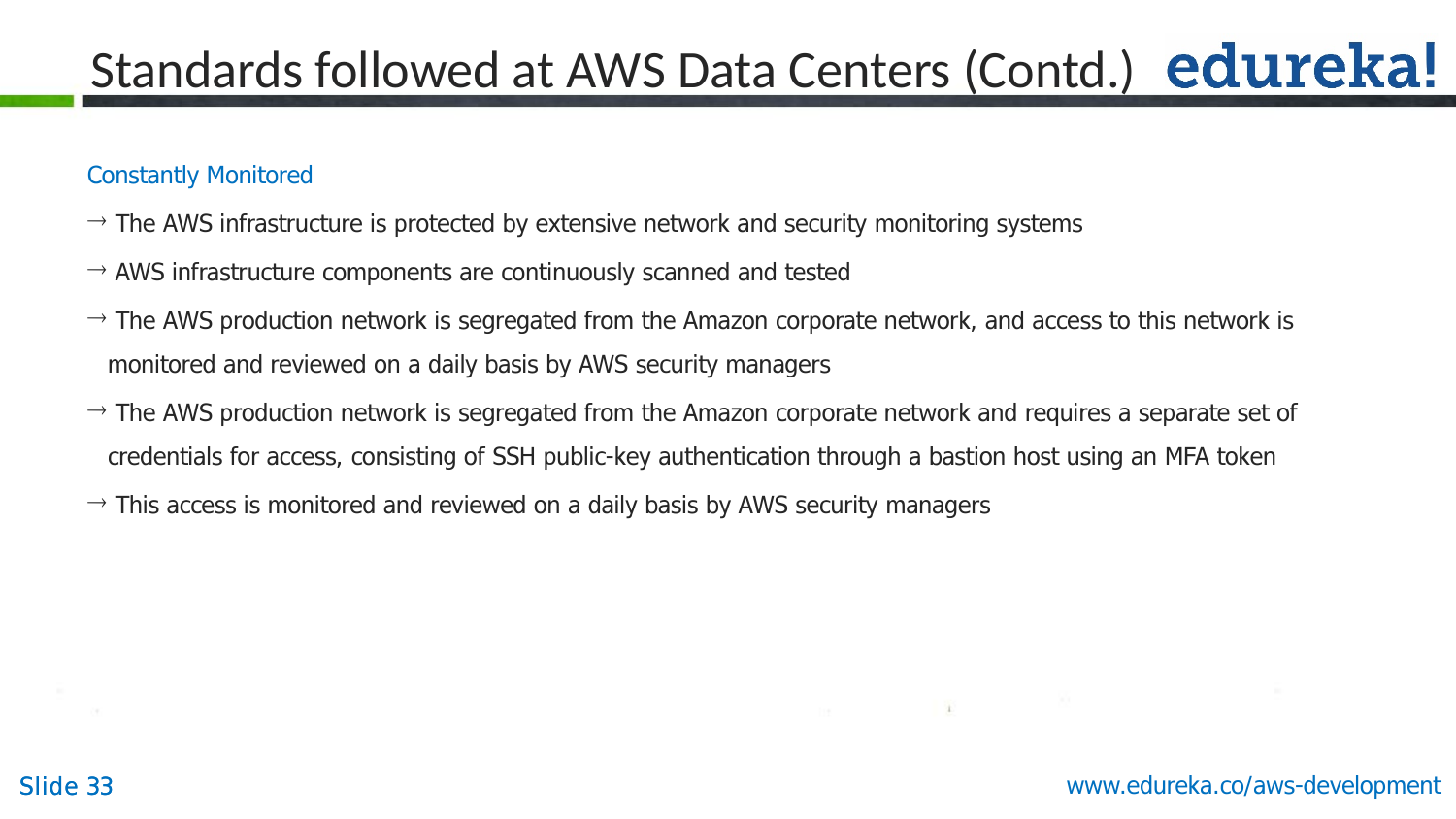

# Standards followed at AWS Data Centers (Contd.)
Constantly Monitored
 The AWS infrastructure is protected by extensive network and security monitoring systems
 AWS infrastructure components are continuously scanned and tested
 The AWS production network is segregated from the Amazon corporate network, and access to this network is monitored and reviewed on a daily basis by AWS security managers
 The AWS production network is segregated from the Amazon corporate network and requires a separate set of credentials for access, consisting of SSH public-key authentication through a bastion host using an MFA token
 This access is monitored and reviewed on a daily basis by AWS security managers